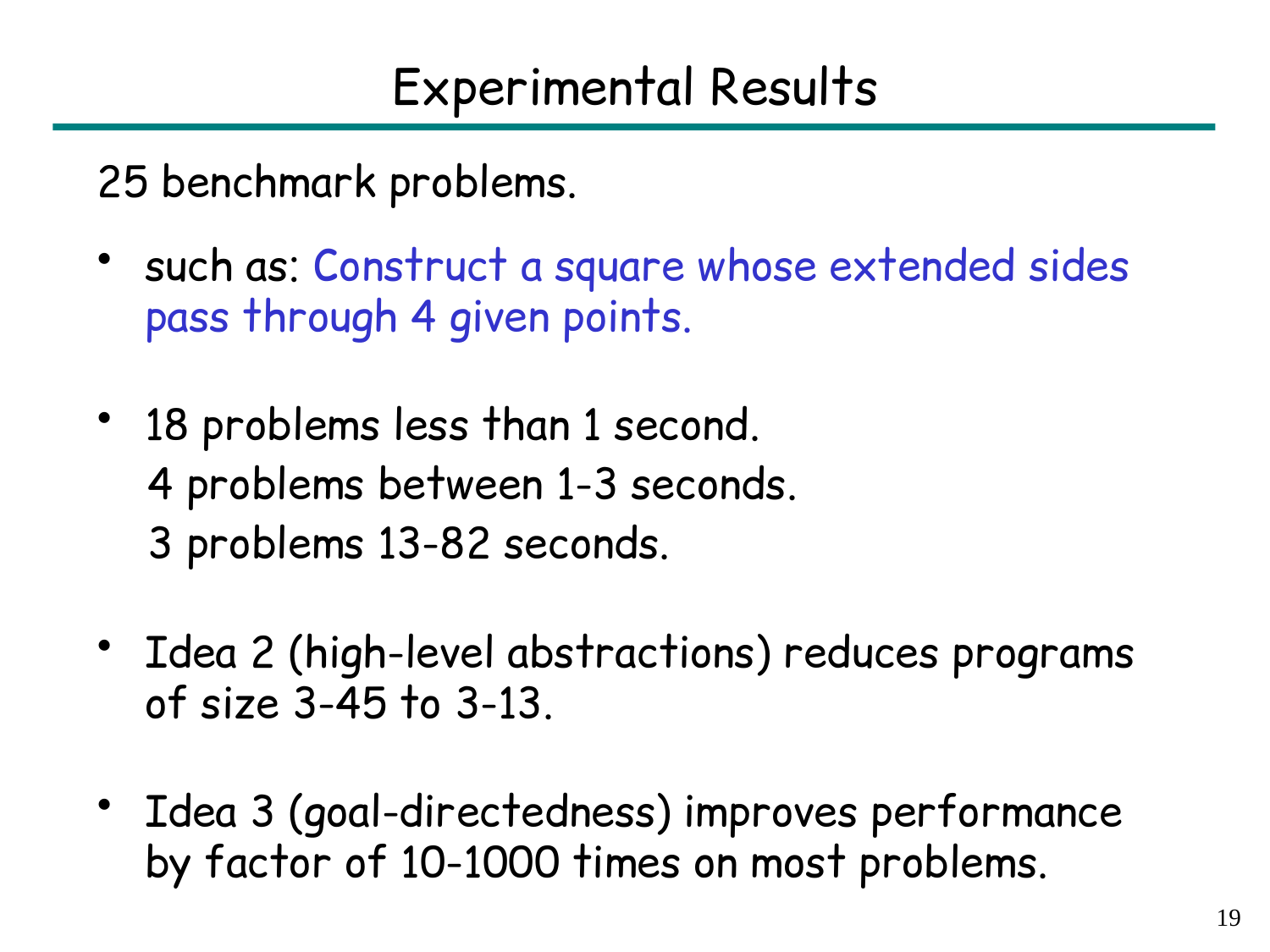

# Experimental Results
25 benchmark problems.

such as: Construct a square whose extended sides pass through 4 given points.

18 problems less than 1 second.
    4 problems between 1-3 seconds.
    3 problems 13-82 seconds.

Idea 2 (high-level abstractions) reduces programs of size 3-45 to 3-13.

Idea 3 (goal-directedness) improves performance by factor of 10-1000 times on most problems.
19